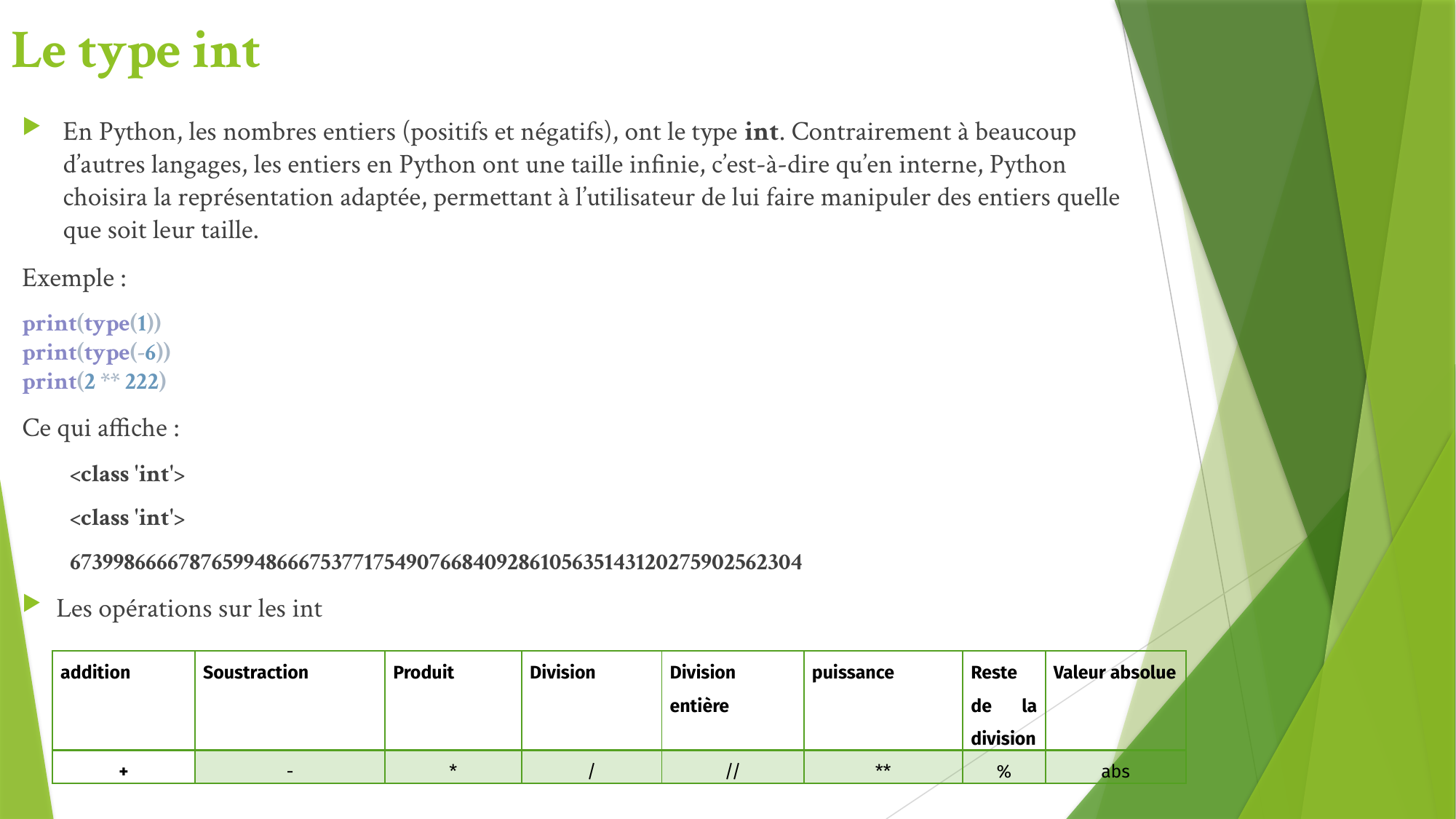

# Le type int
En Python, les nombres entiers (positifs et négatifs), ont le type int. Contrairement à beaucoup d’autres langages, les entiers en Python ont une taille infinie, c’est-à-dire qu’en interne, Python choisira la représentation adaptée, permettant à l’utilisateur de lui faire manipuler des entiers quelle que soit leur taille.
Exemple :
print(type(1))
print(type(-6))
print(2 ** 222)
Ce qui affiche :
<class 'int'>
<class 'int'>
6739986666787659948666753771754907668409286105635143120275902562304
Les opérations sur les int

| addition | Soustraction | Produit | Division | Division entière | puissance | Reste de la division | Valeur absolue |
| --- | --- | --- | --- | --- | --- | --- | --- |
| + | - | \* | / | // | \*\* | % | abs |